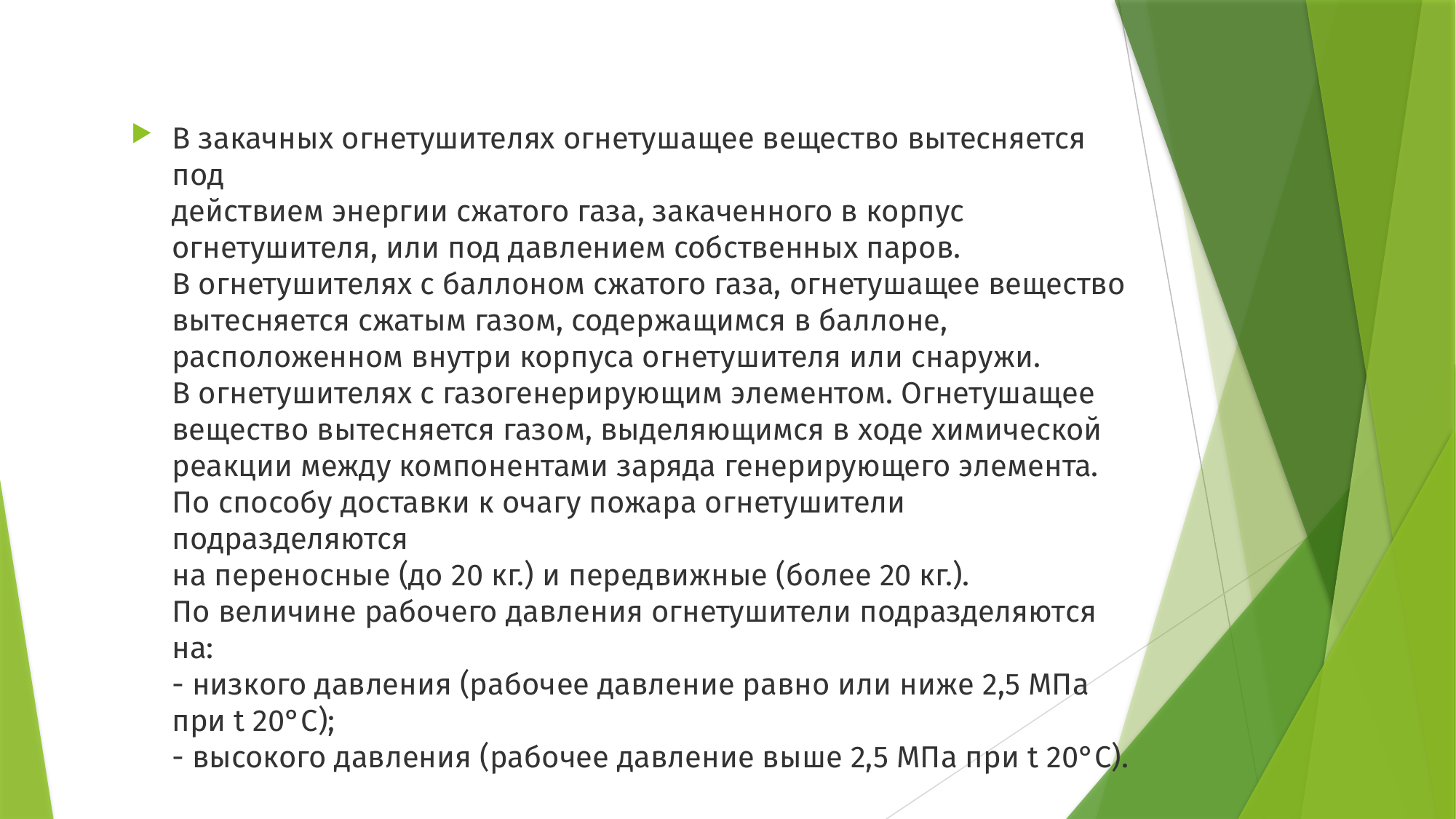

#
В закачных огнетушителях огнетушащее вещество вытесняется под
действием энергии сжатого газа, закаченного в корпус огнетушителя, или под давлением собственных паров.
В огнетушителях с баллоном сжатого газа, огнетушащее вещество
вытесняется сжатым газом, содержащимся в баллоне, расположенном внутри корпуса огнетушителя или снаружи.
В огнетушителях с газогенерирующим элементом. Огнетушащее
вещество вытесняется газом, выделяющимся в ходе химической реакции между компонентами заряда генерирующего элемента.
По способу доставки к очагу пожара огнетушители подразделяются
на переносные (до 20 кг.) и передвижные (более 20 кг.).
По величине рабочего давления огнетушители подразделяютcя на:
- низкого давления (рабочее давление равно или ниже 2,5 МПа при t 20°С);
- высокого давления (рабочее давление выше 2,5 МПа при t 20°С).